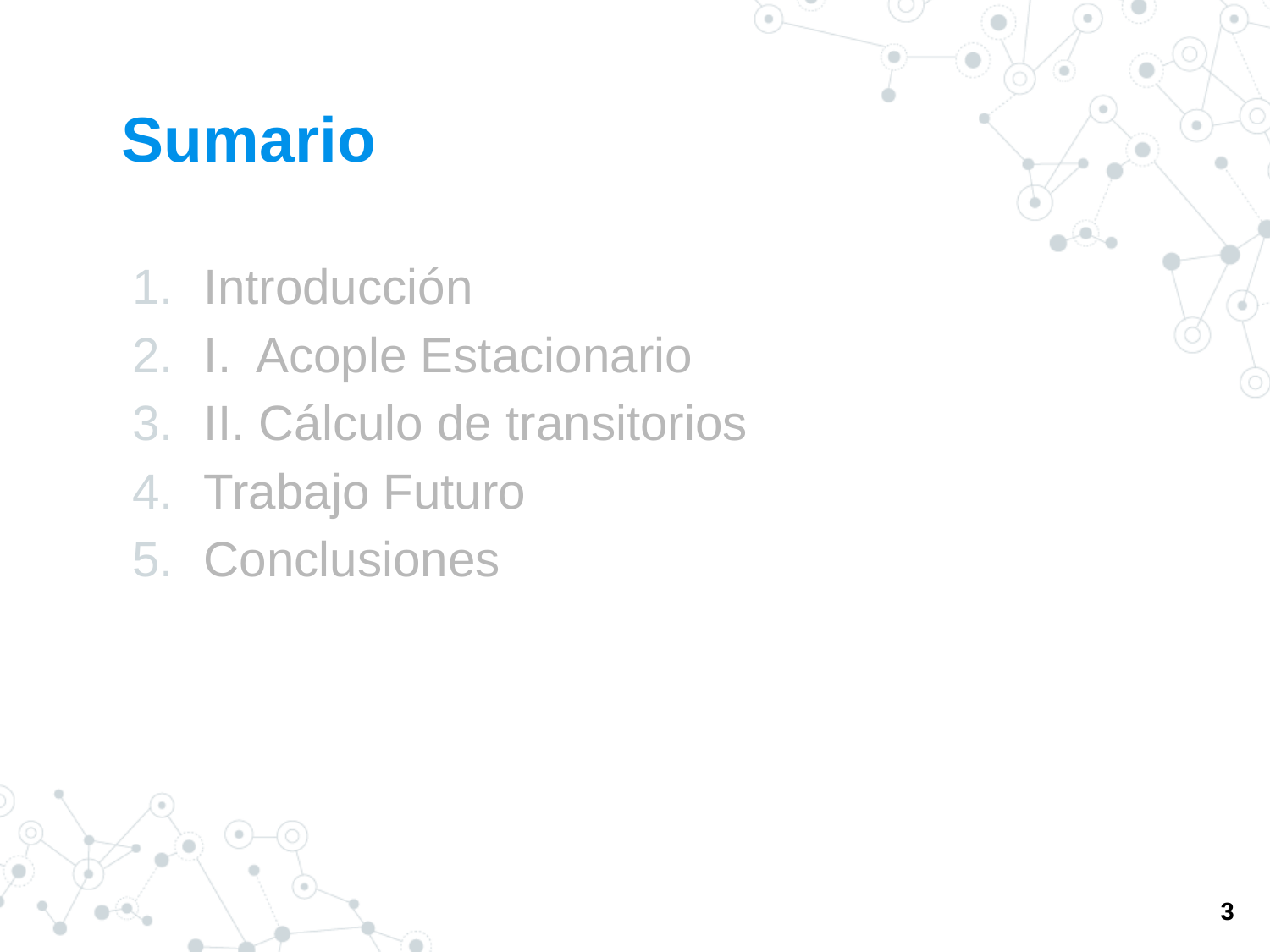

# Sumario
Introducción
I.  Acople Estacionario
II. Cálculo de transitorios
Trabajo Futuro
Conclusiones

3